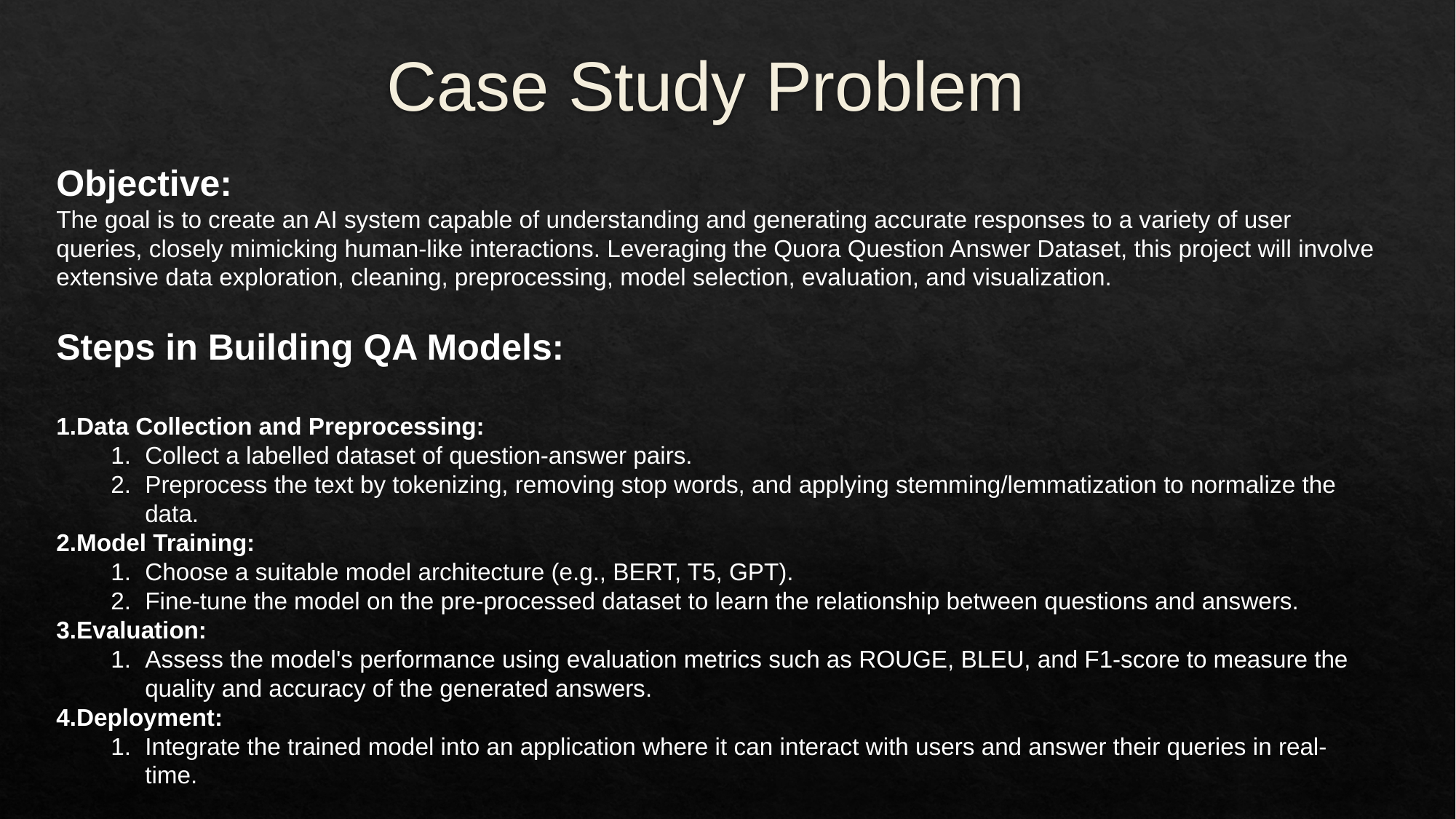

# Case Study Problem
Objective:
The goal is to create an AI system capable of understanding and generating accurate responses to a variety of user queries, closely mimicking human-like interactions. Leveraging the Quora Question Answer Dataset, this project will involve extensive data exploration, cleaning, preprocessing, model selection, evaluation, and visualization.

Steps in Building QA Models:

Data Collection and Preprocessing:
Collect a labelled dataset of question-answer pairs.
Preprocess the text by tokenizing, removing stop words, and applying stemming/lemmatization to normalize the data.
Model Training:
Choose a suitable model architecture (e.g., BERT, T5, GPT).
Fine-tune the model on the pre-processed dataset to learn the relationship between questions and answers.
Evaluation:
Assess the model's performance using evaluation metrics such as ROUGE, BLEU, and F1-score to measure the quality and accuracy of the generated answers.
Deployment:
Integrate the trained model into an application where it can interact with users and answer their queries in real-time.